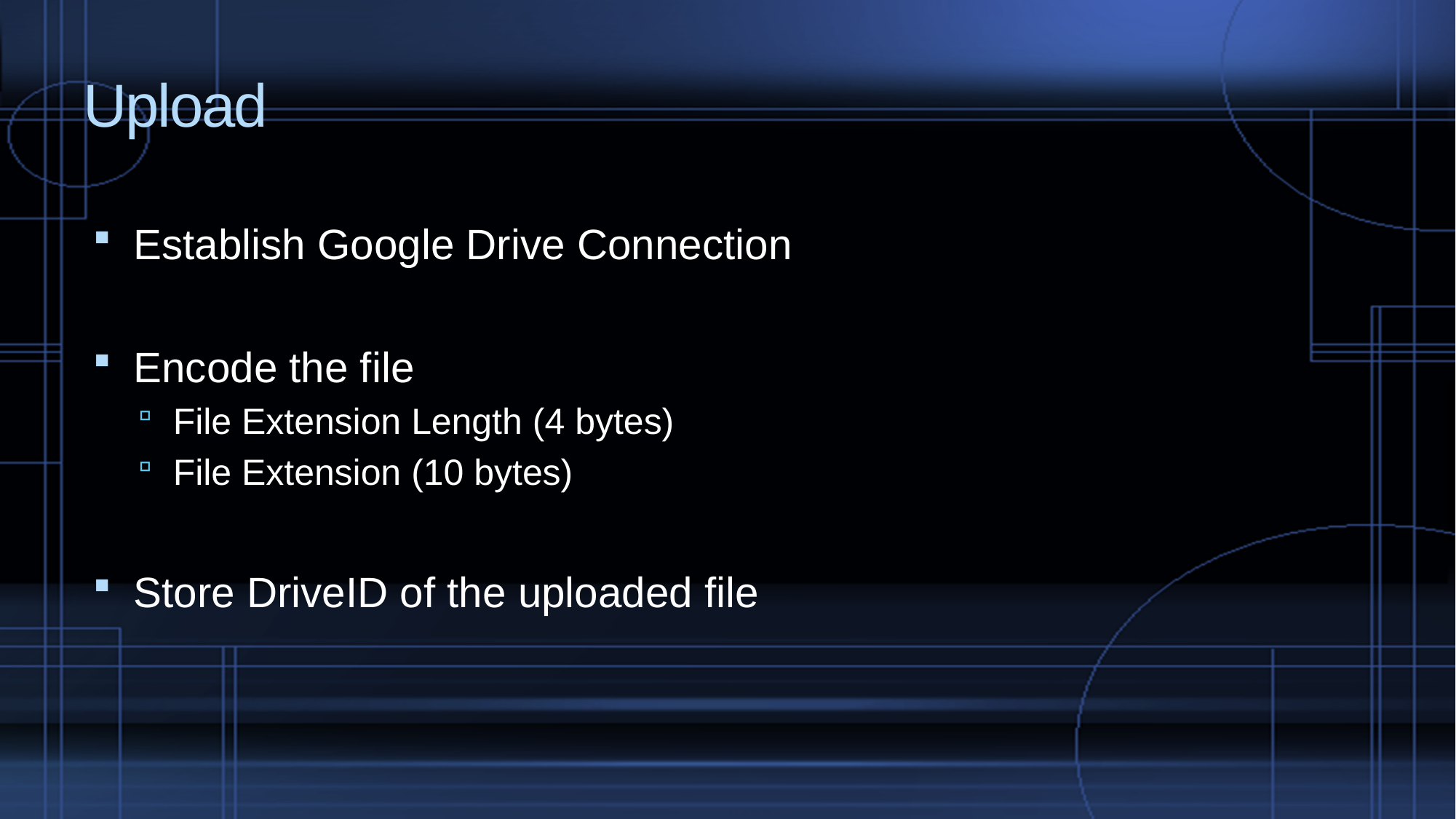

# Upload
Establish Google Drive Connection

Encode the file
File Extension Length (4 bytes)
File Extension (10 bytes)

Store DriveID of the uploaded file